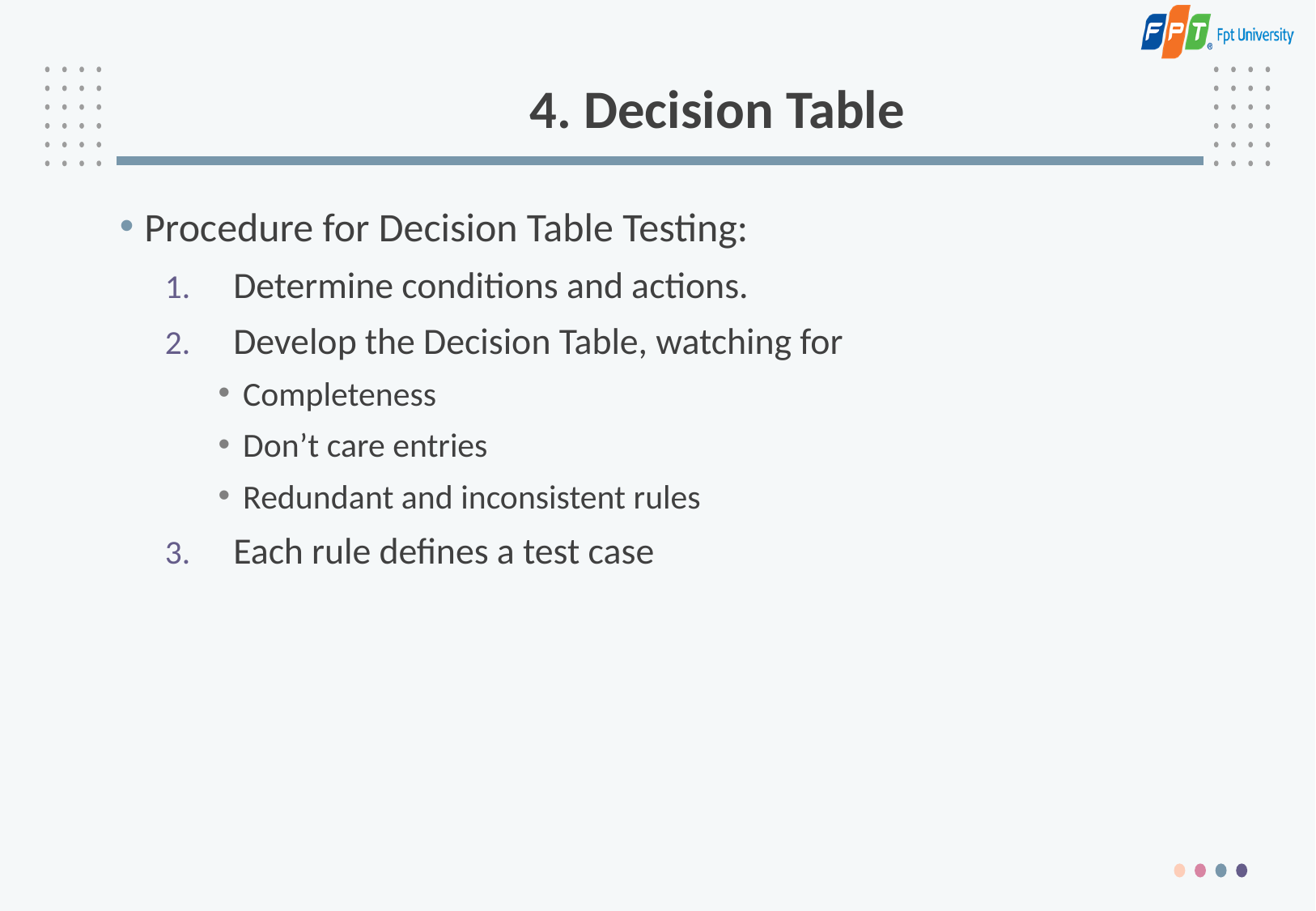

# 4. Decision Table
Procedure for Decision Table Testing:
Determine conditions and actions.
Develop the Decision Table, watching for
Completeness
Don’t care entries
Redundant and inconsistent rules
Each rule defines a test case